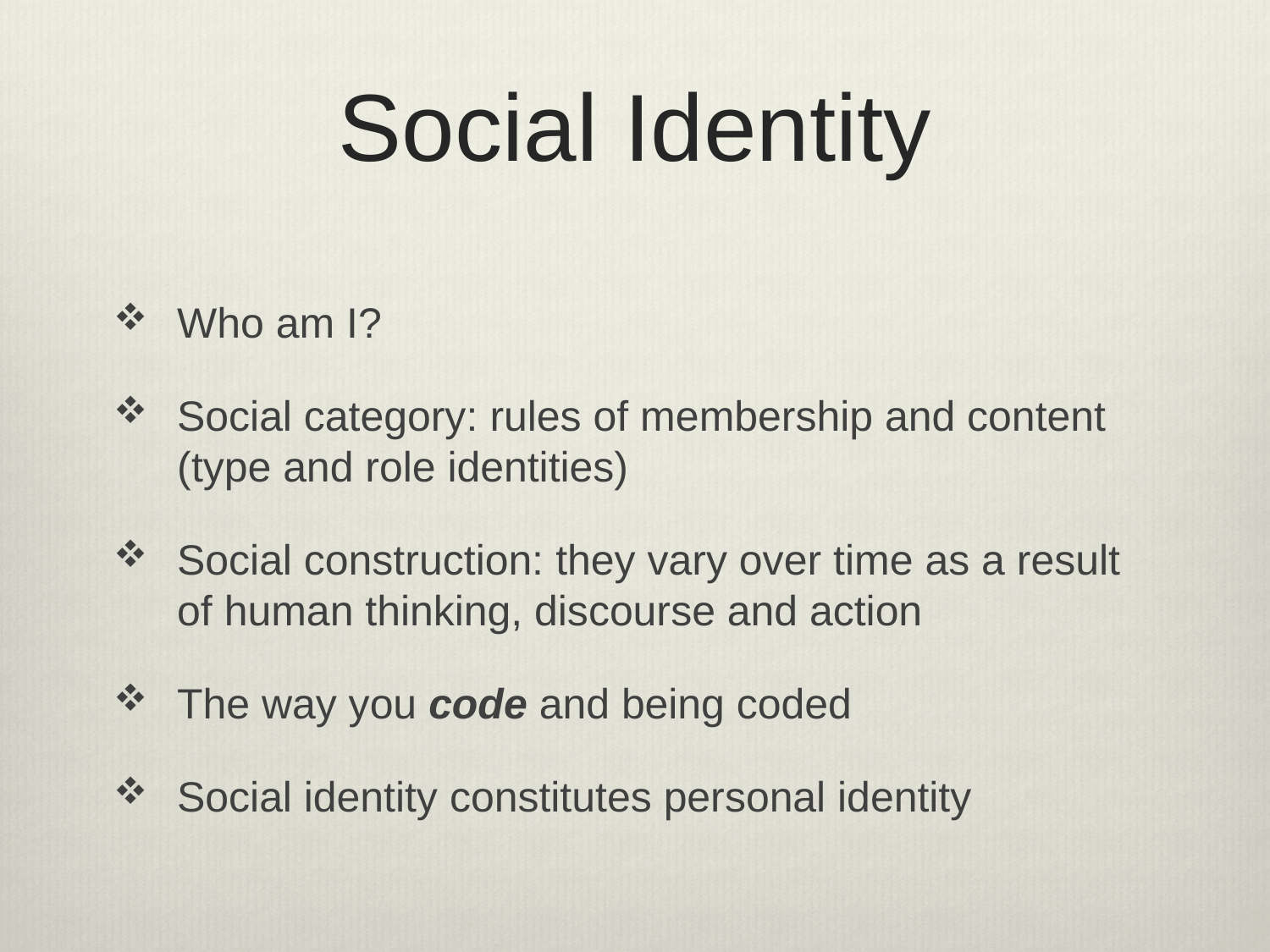

# Social Identity
Who am I?
Social category: rules of membership and content (type and role identities)
Social construction: they vary over time as a result of human thinking, discourse and action
The way you code and being coded
Social identity constitutes personal identity